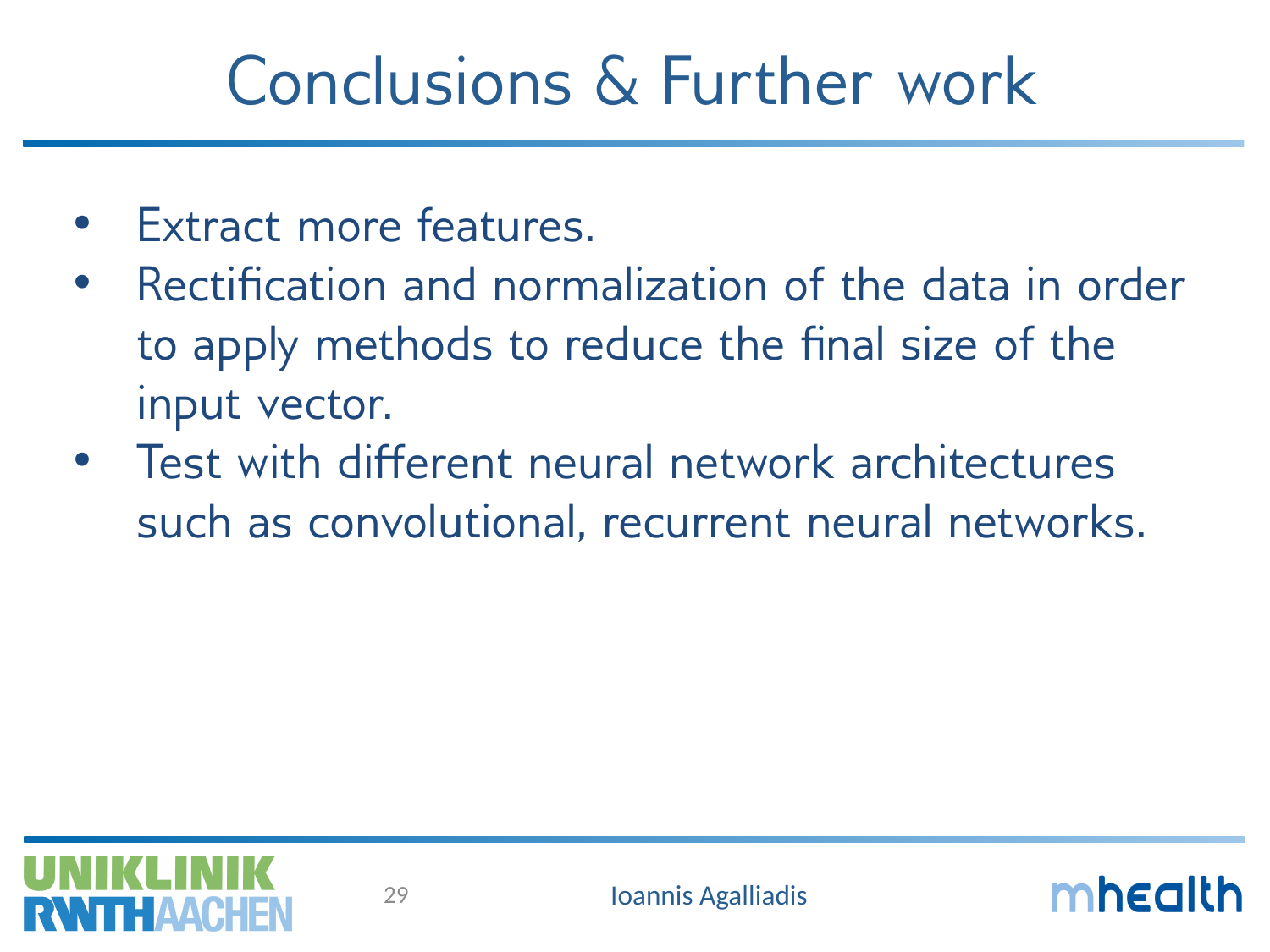

# Conclusions & Further work
Extract more features.
Rectification and normalization of the data in order to apply methods to reduce the final size of the input vector.
Test with different neural network architectures such as convolutional, recurrent neural networks.
29
Ioannis Agalliadis